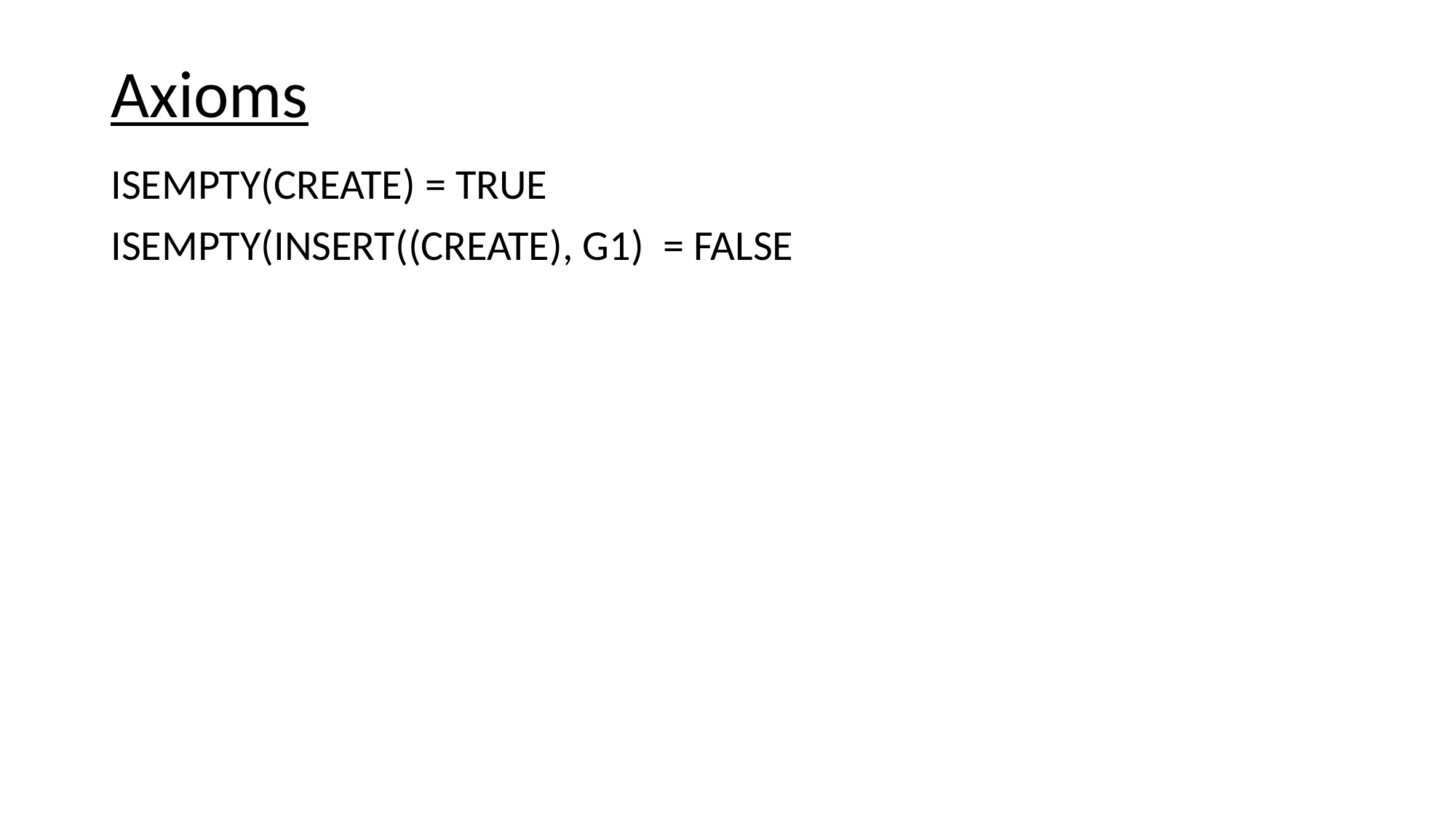

# Axioms
ISEMPTY(CREATE) = TRUE
ISEMPTY(INSERT((CREATE), G1)  = FALSE